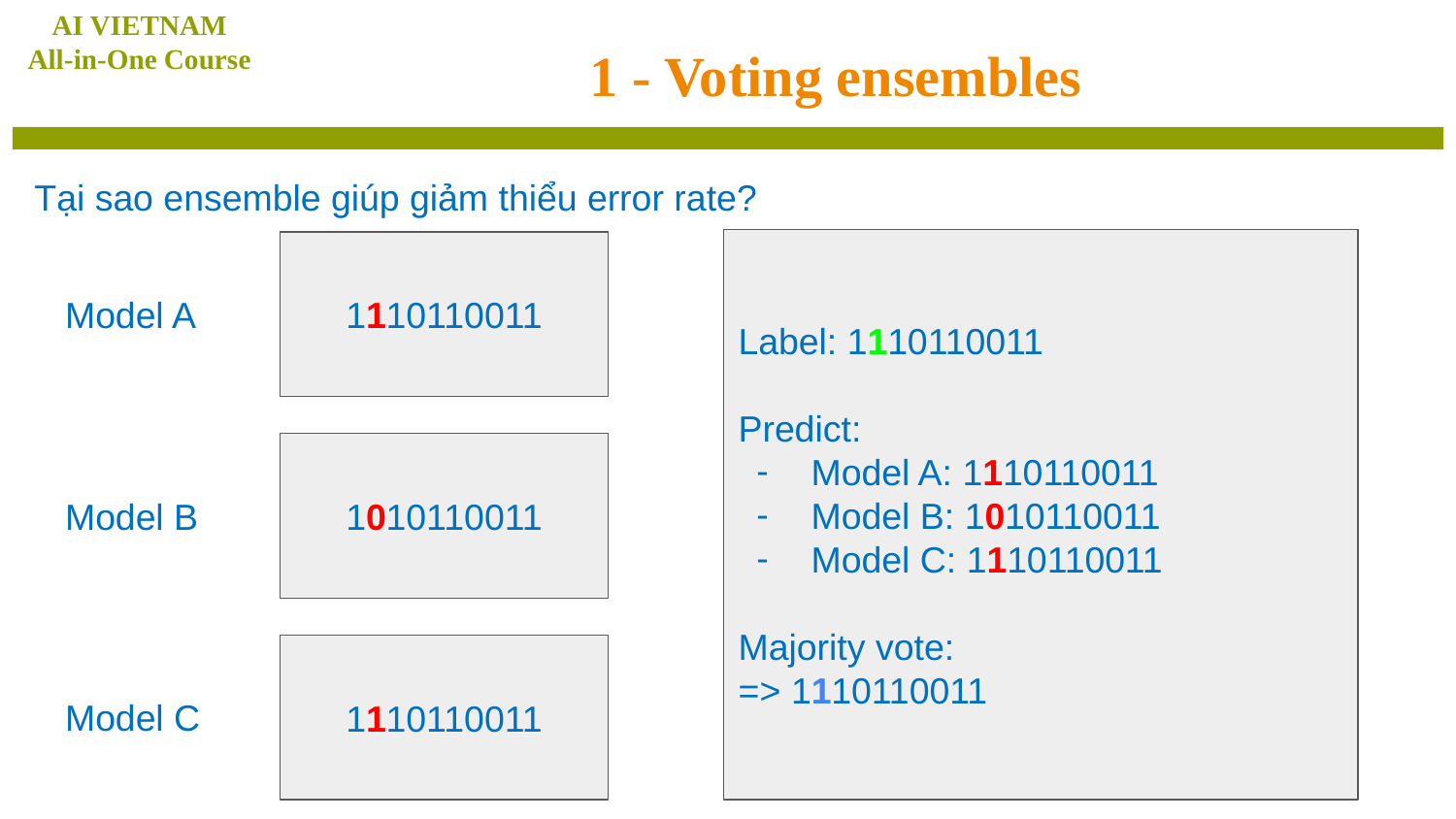

AI VIETNAM
All-in-One Course
# 1 - Voting ensembles

Tại sao ensemble giúp giảm thiểu error rate?

Label: 1110110011

Predict:
Model A: 1110110011
Model B: 1010110011
Model C: 1110110011

Majority vote:
=> 1110110011
1110110011
Model A
1010110011
Model B
1110110011
Model C